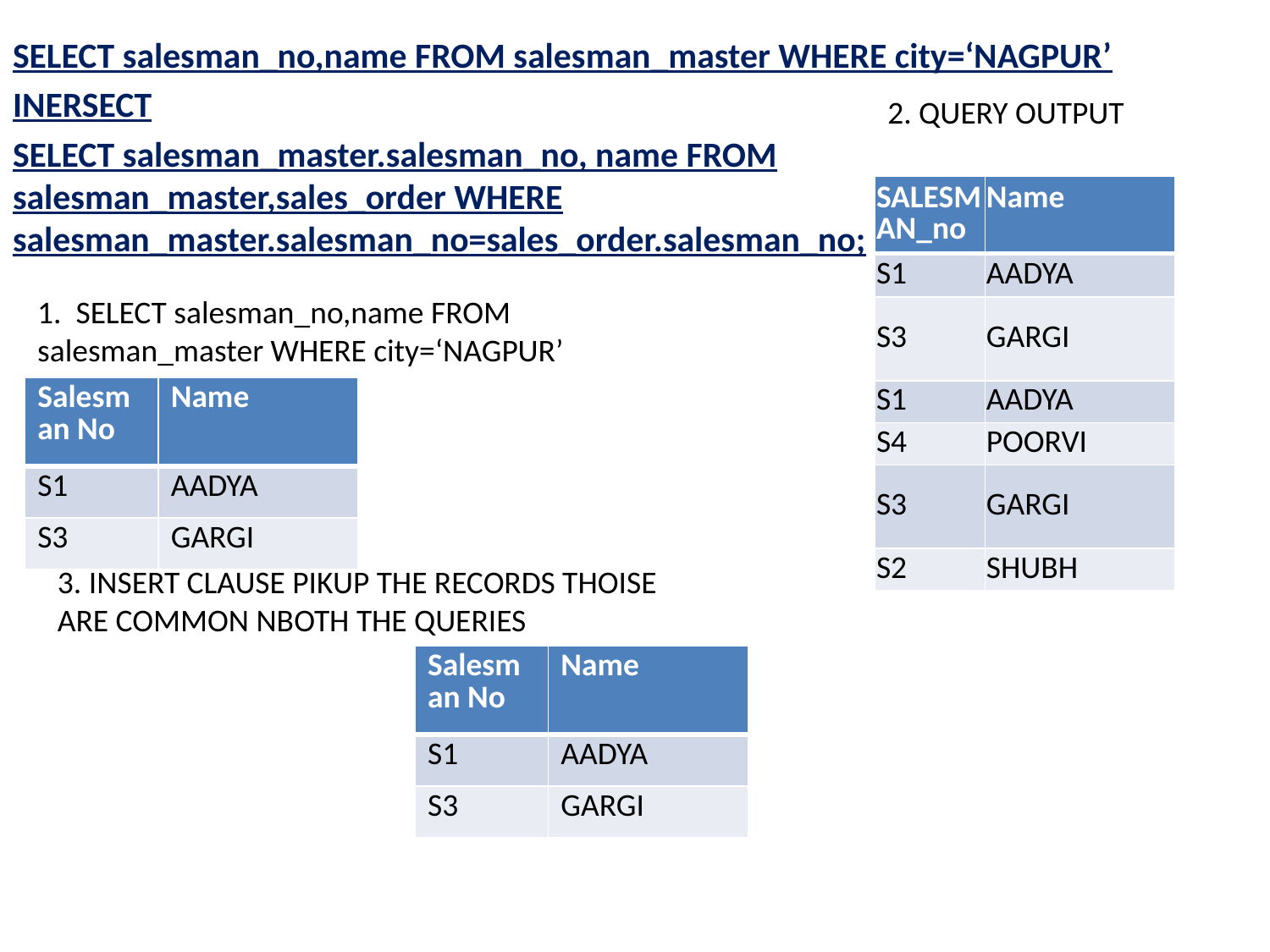

SELECT salesman_no,name FROM salesman_master WHERE city=‘NAGPUR’
INERSECT
SELECT salesman_master.salesman_no, name FROM salesman_master,sales_order WHERE salesman_master.salesman_no=sales_order.salesman_no;
2. QUERY OUTPUT
| SALESMAN\_no | Name |
| --- | --- |
| S1 | AADYA |
| S3 | GARGI |
| S1 | AADYA |
| S4 | POORVI |
| S3 | GARGI |
| S2 | SHUBH |
1.  SELECT salesman_no,name FROM salesman_master WHERE city=‘NAGPUR’
| Salesman No | Name |
| --- | --- |
| S1 | AADYA |
| S3 | GARGI |
3. INSERT CLAUSE PIKUP THE RECORDS THOISE ARE COMMON NBOTH THE QUERIES
| Salesman No | Name |
| --- | --- |
| S1 | AADYA |
| S3 | GARGI |